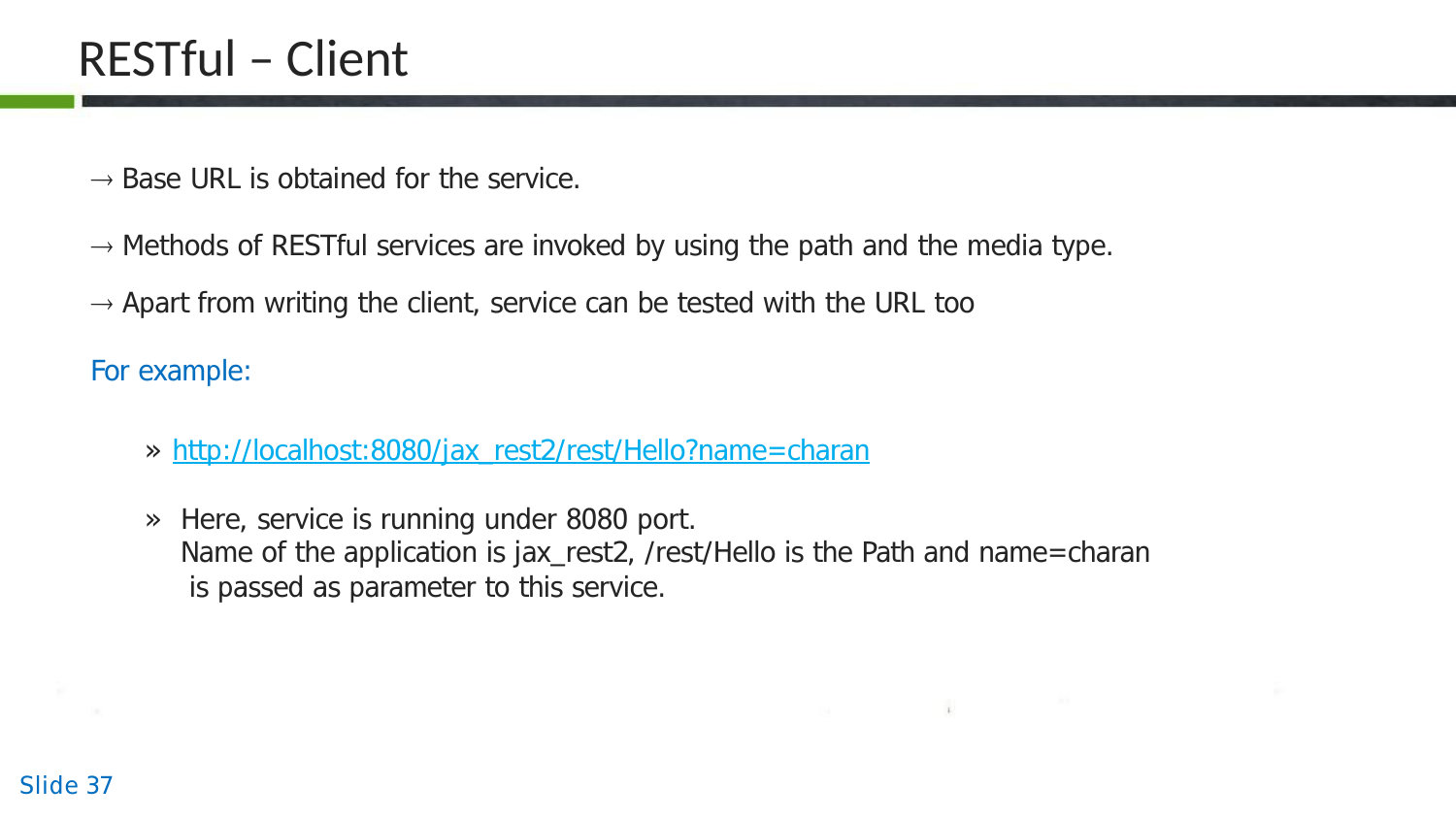

# RESTful – Client

→ Base URL is obtained for the service.

→ Methods of RESTful services are invoked by using the path and the media type.
→ Apart from writing the client, service can be tested with the URL too

For example:

» http://localhost:8080/jax_rest2/rest/Hello?name=charan

» Here, service is running under 8080 port.
Name of the application is jax_rest2, /rest/Hello is the Path and name=charan  is passed as parameter to this service.
Slide 37